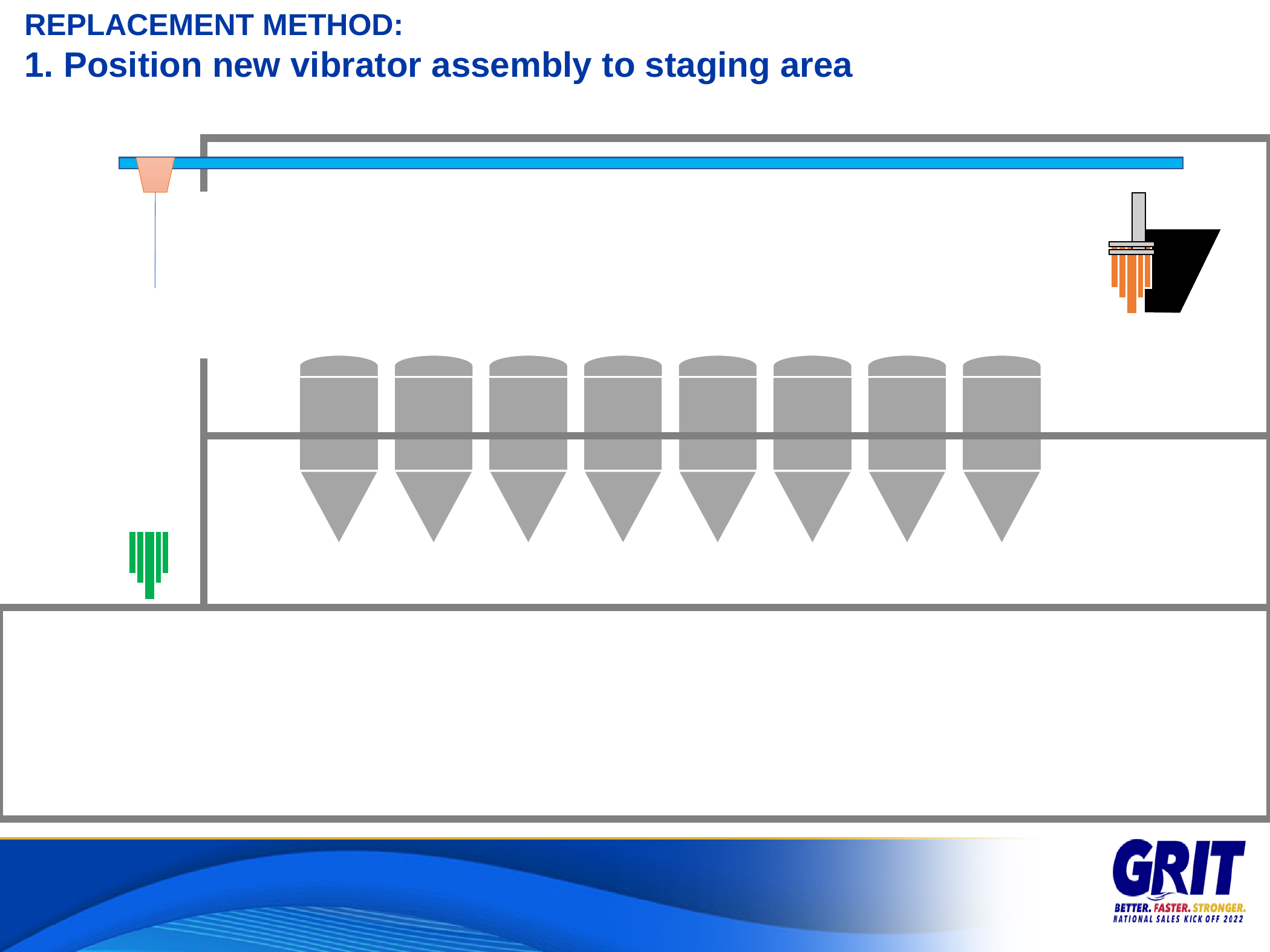

REPLACEMENT METHOD:
1. Position new vibrator assembly to staging area

3